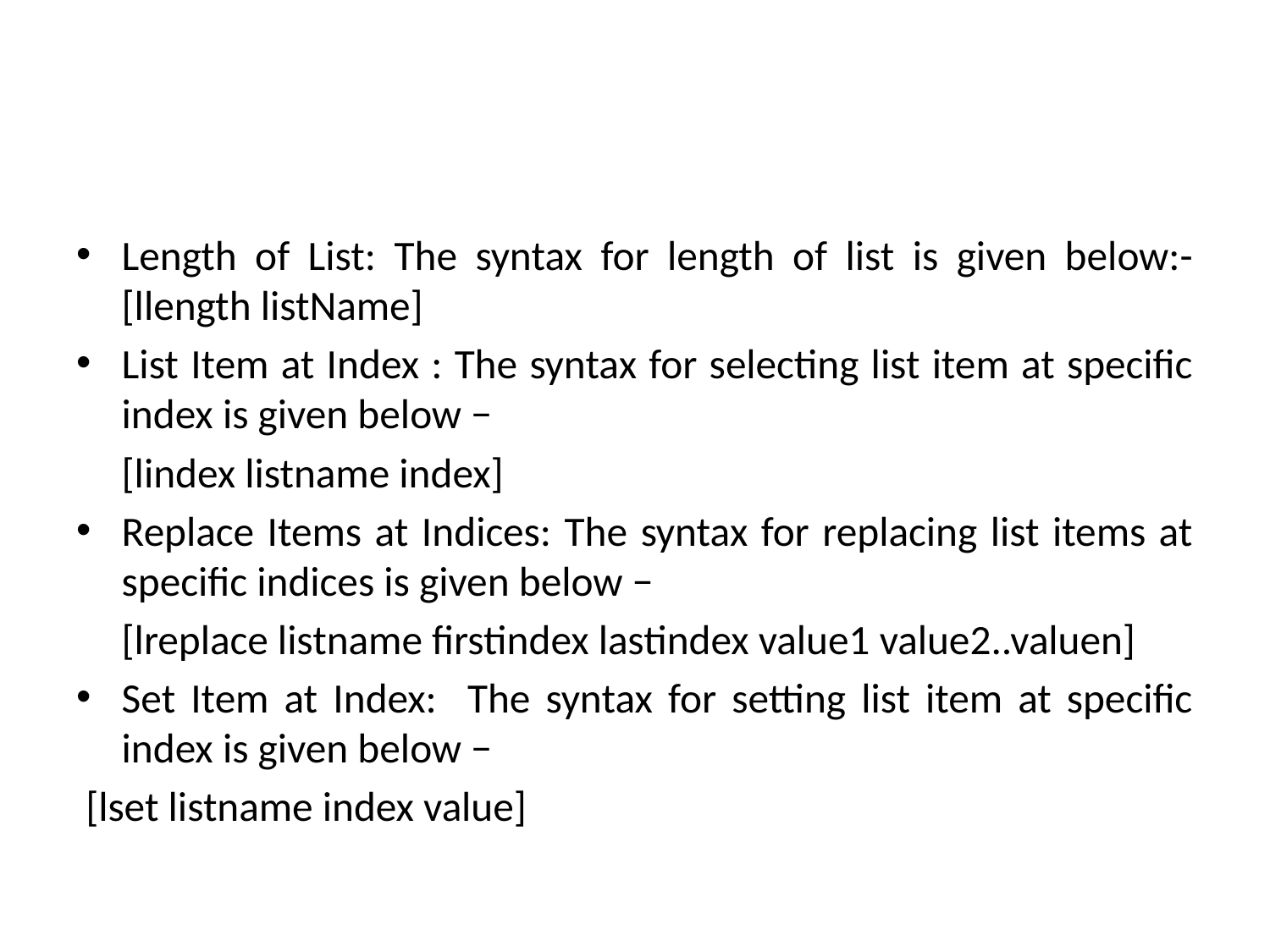

#
Length of List: The syntax for length of list is given below:-[llength listName]
List Item at Index : The syntax for selecting list item at specific index is given below −
	[lindex listname index]
Replace Items at Indices: The syntax for replacing list items at specific indices is given below −
	[lreplace listname firstindex lastindex value1 value2..valuen]
Set Item at Index:  The syntax for setting list item at specific index is given below −
 [lset listname index value]